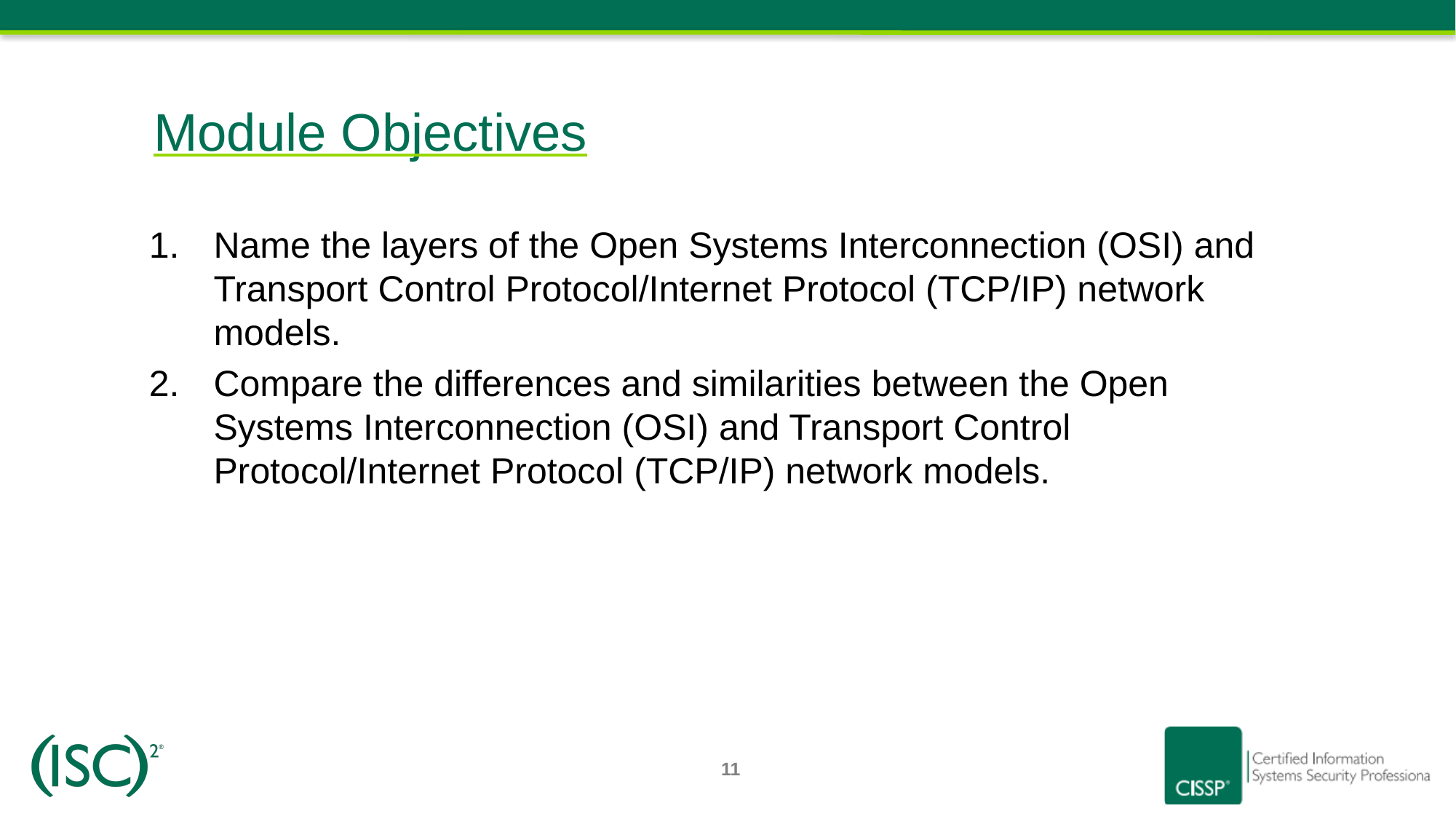

# Module Objectives
Name the layers of the Open Systems Interconnection (OSI) and Transport Control Protocol/Internet Protocol (TCP/IP) network models.
Compare the differences and similarities between the Open Systems Interconnection (OSI) and Transport Control Protocol/Internet Protocol (TCP/IP) network models.